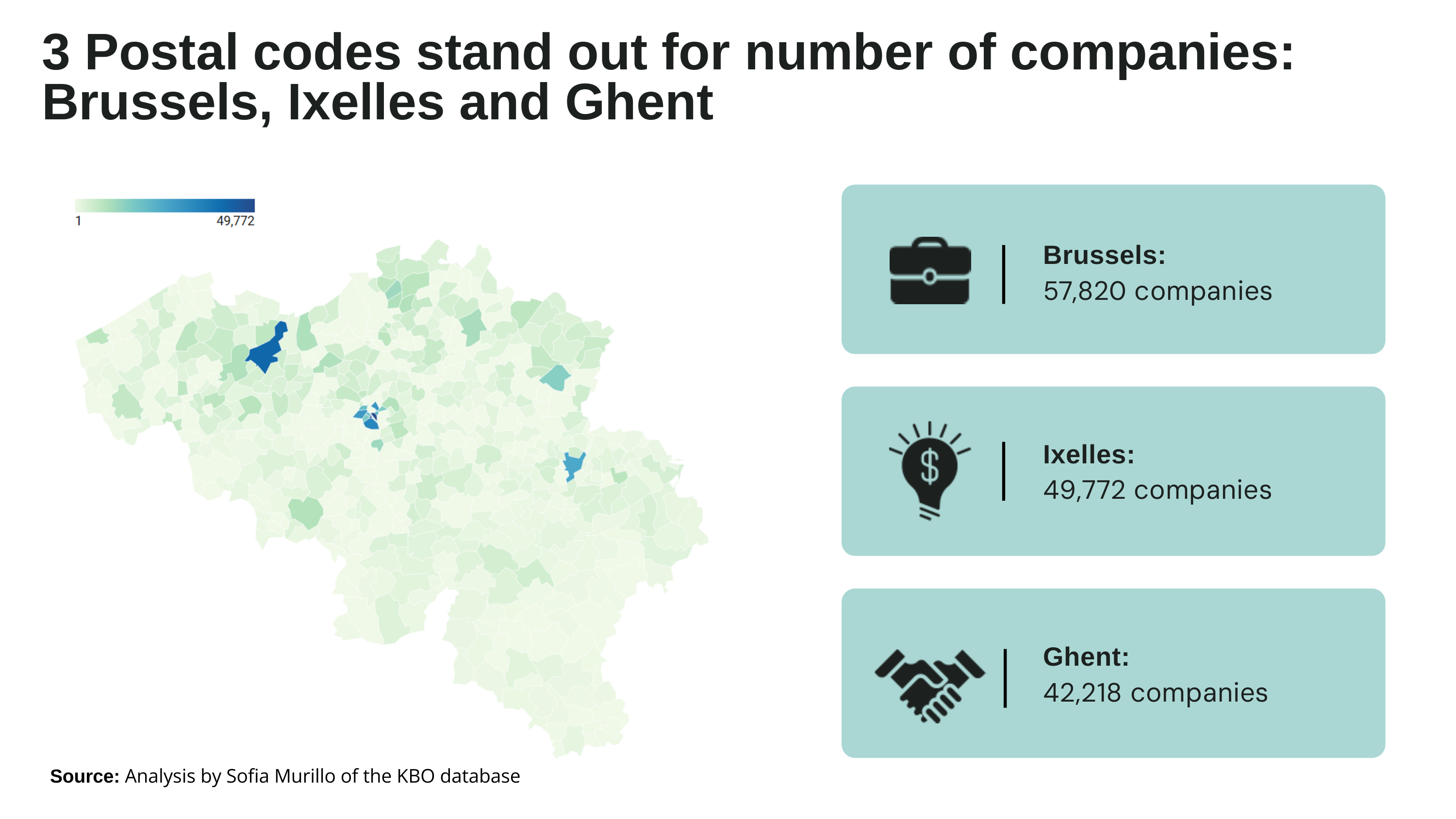

3 Postal codes stand out for number of companies: Brussels, Ixelles and Ghent

Brussels:
57,820 companies

Ixelles:
49,772 companies

Ghent:
42,218 companies

Source: Analysis by Sofia Murillo of the KBO database